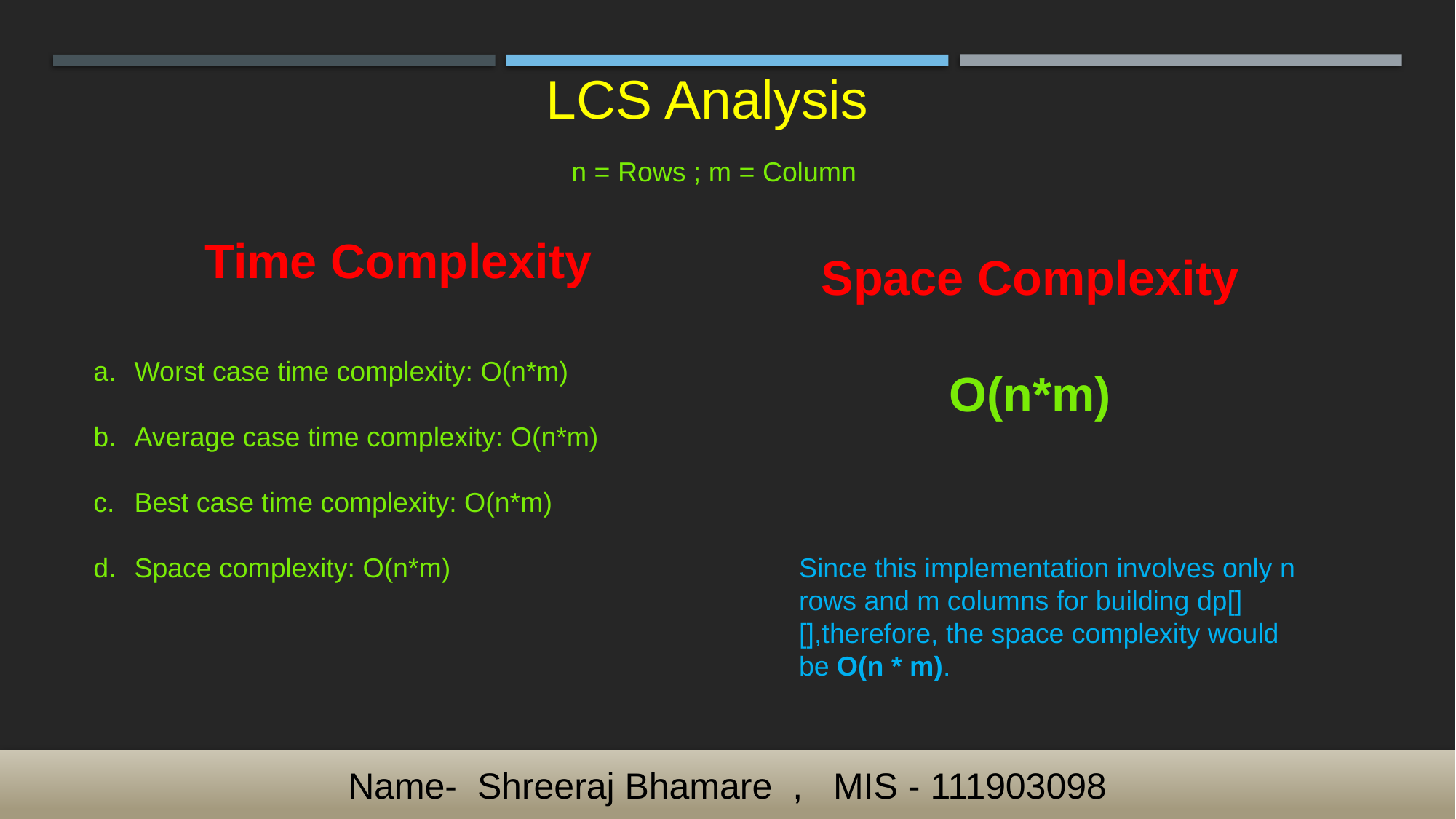

LCS Analysis
n = Rows ; m = Column
Time Complexity

Worst case time complexity: O(n*m)

Average case time complexity: O(n*m)

Best case time complexity: O(n*m)

Space complexity: O(n*m)
Space Complexity

O(n*m)

Since this implementation involves only n rows and m columns for building dp[][],therefore, the space complexity would be O(n * m).
Name-  Shreeraj Bhamare  ,   MIS - 111903098
Name: Shreeraj Bhamare ; MIS -111903098